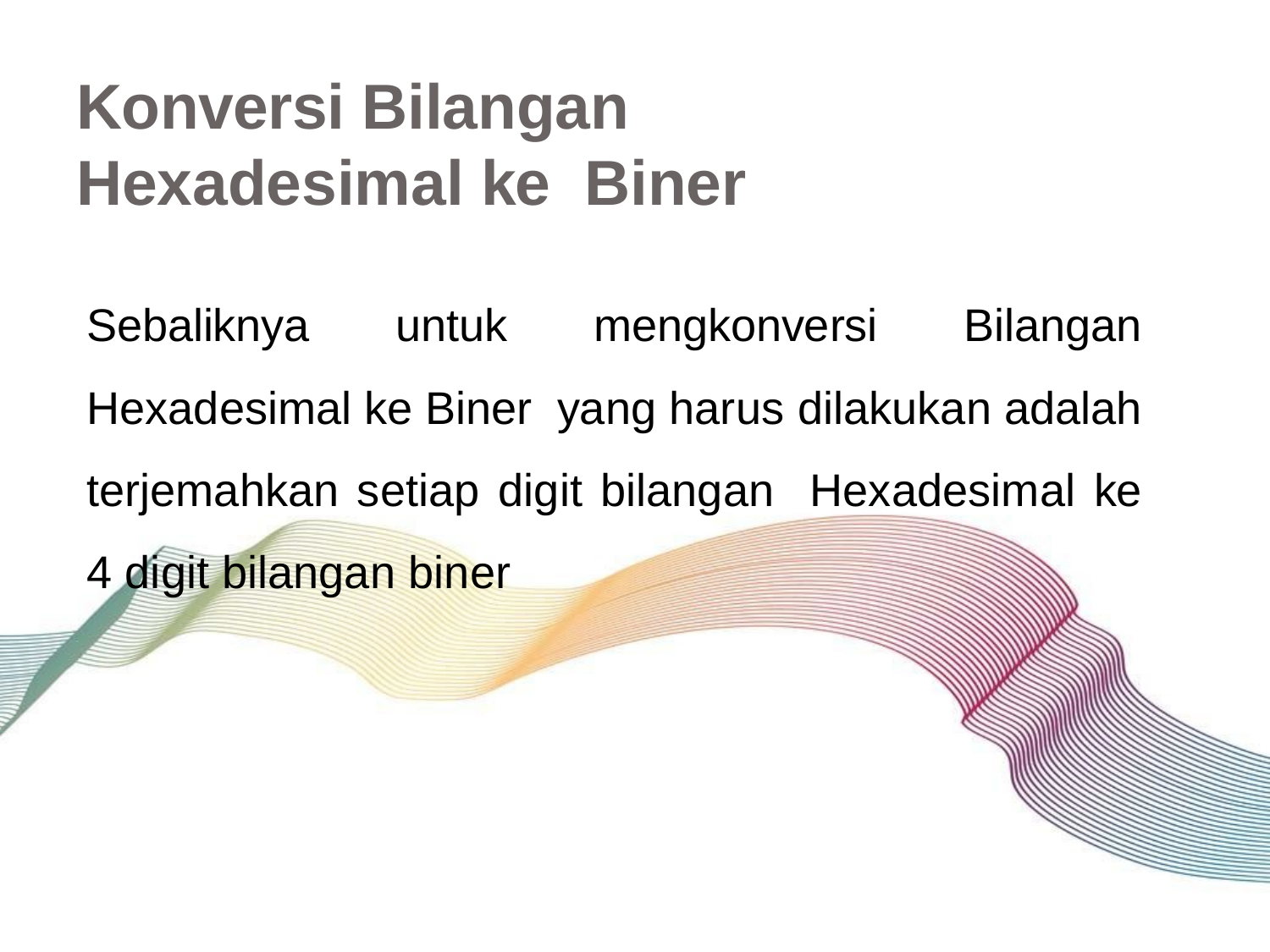

Konversi Bilangan Hexadesimal ke  Biner
Sebaliknya untuk mengkonversi Bilangan Hexadesimal ke Biner  yang harus dilakukan adalah terjemahkan setiap digit bilangan  Hexadesimal ke 4 digit bilangan biner